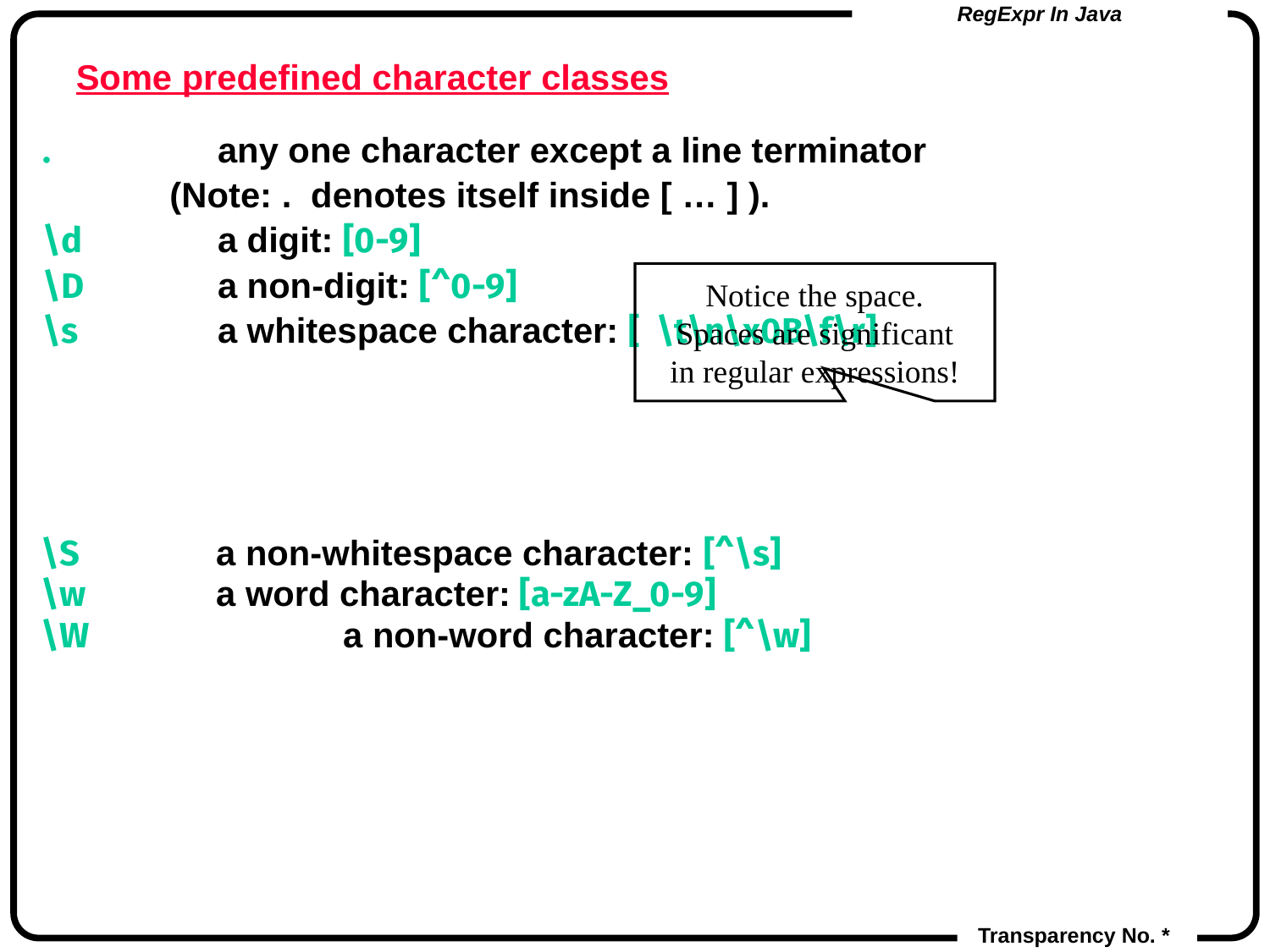

# Some predefined character classes
.		any one character except a line terminator
             (Note: .  denotes itself inside [ … ] ).
\d		a digit: [0-9]
\D		a non-digit: [^0-9]
\s		a whitespace character: [  \t\n\x0B\f\r]
Notice the space.
Spaces are significant
in regular expressions!
\S		a non-whitespace character: [^\s]
\w		a word character: [a-zA-Z_0-9]
\W		a non-word character: [^\w]